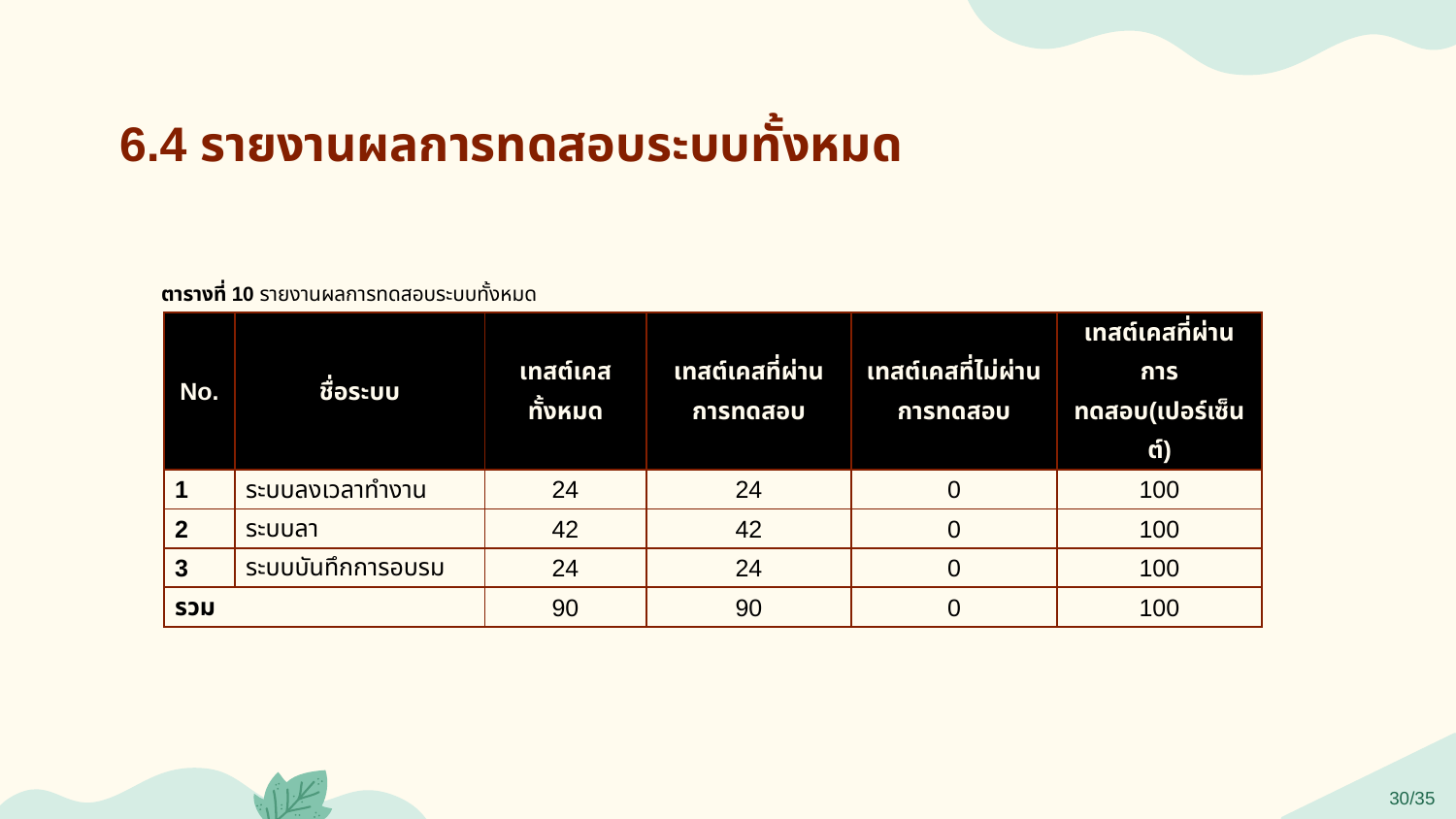

6.4 รายงานผลการทดสอบระบบทั้งหมด
ตารางที่ 10 รายงานผลการทดสอบระบบทั้งหมด
| No. | ชื่อระบบ | เทสต์เคสทั้งหมด | เทสต์เคสที่ผ่านการทดสอบ | เทสต์เคสที่ไม่ผ่านการทดสอบ | เทสต์เคสที่ผ่านการทดสอบ(เปอร์เซ็นต์) |
| --- | --- | --- | --- | --- | --- |
| 1 | ระบบลงเวลาทำงาน | 24 | 24 | 0 | 100 |
| 2 | ระบบลา | 42 | 42 | 0 | 100 |
| 3 | ระบบบันทึกการอบรม | 24 | 24 | 0 | 100 |
| รวม |  | 90 | 90 | 0 | 100 |
30/35